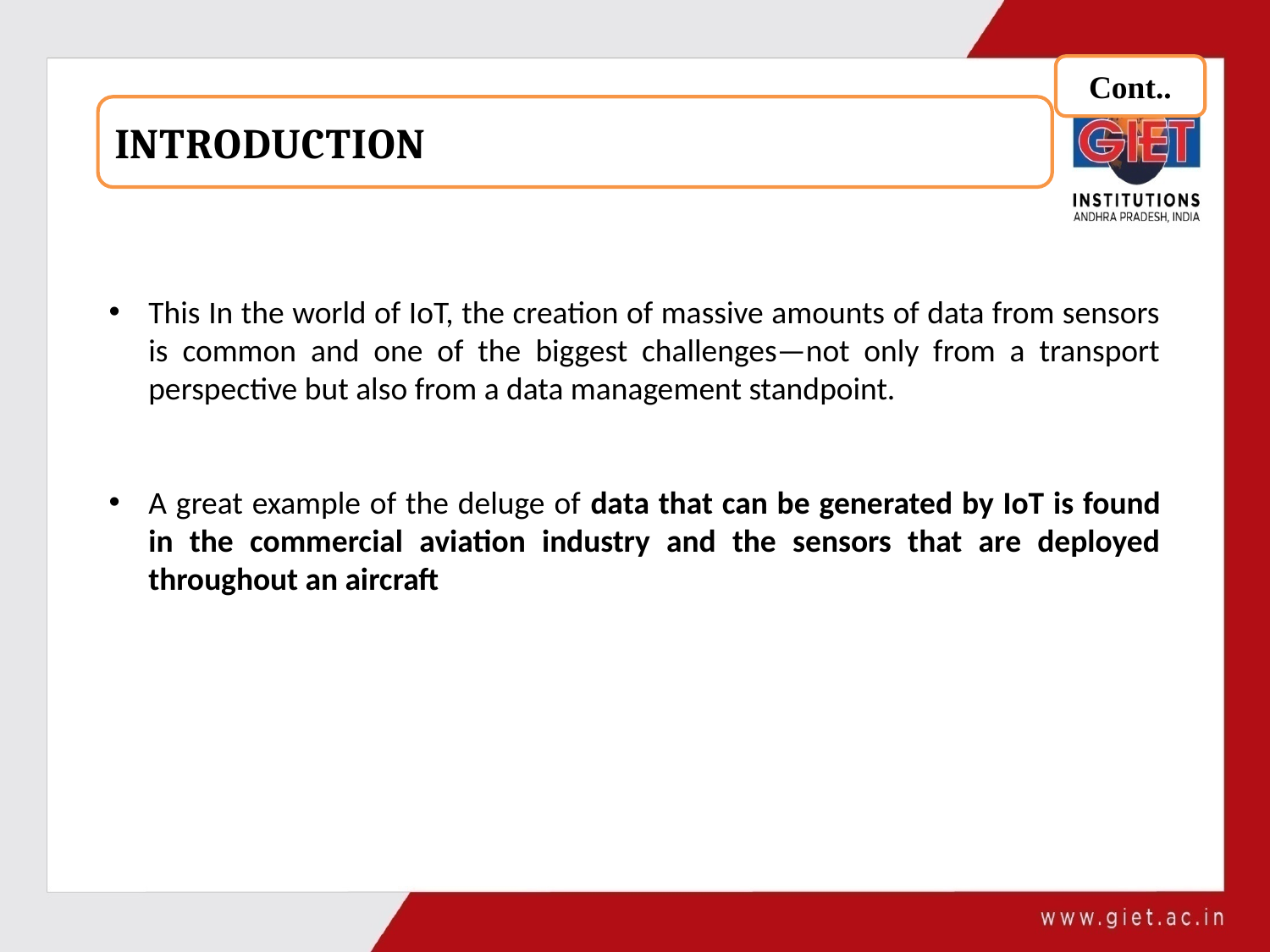

Cont..
INTRODUCTION
This In the world of IoT, the creation of massive amounts of data from sensors is common and one of the biggest challenges—not only from a transport perspective but also from a data management standpoint.

A great example of the deluge of data that can be generated by IoT is found in the commercial aviation industry and the sensors that are deployed throughout an aircraft